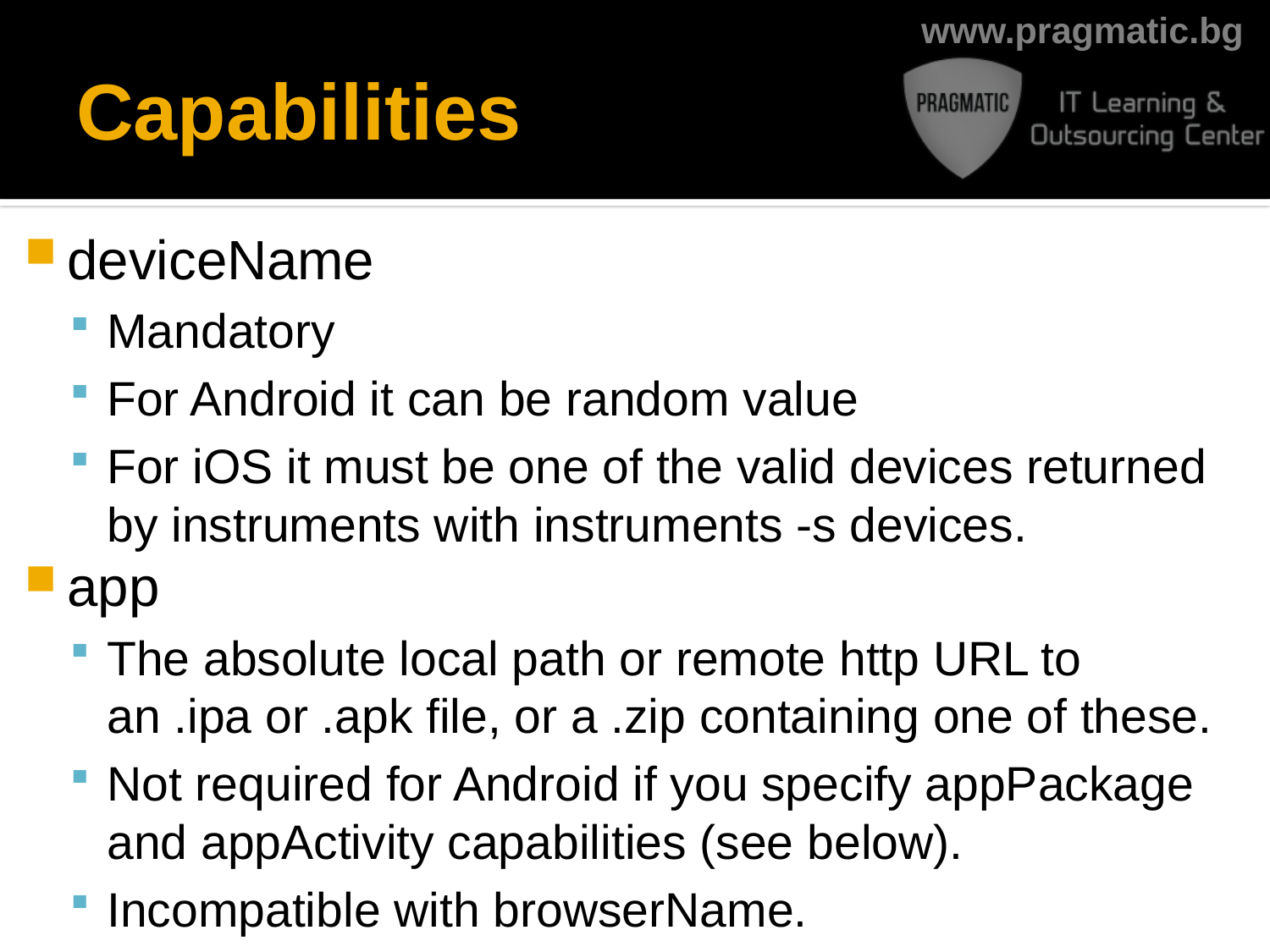

# Capabilities
deviceName
Mandatory
For Android it can be random value
For iOS it must be one of the valid devices returned by instruments with instruments -s devices.
app
The absolute local path or remote http URL to an .ipa or .apk file, or a .zip containing one of these.
Not required for Android if you specify appPackage and appActivity capabilities (see below).
Incompatible with browserName.